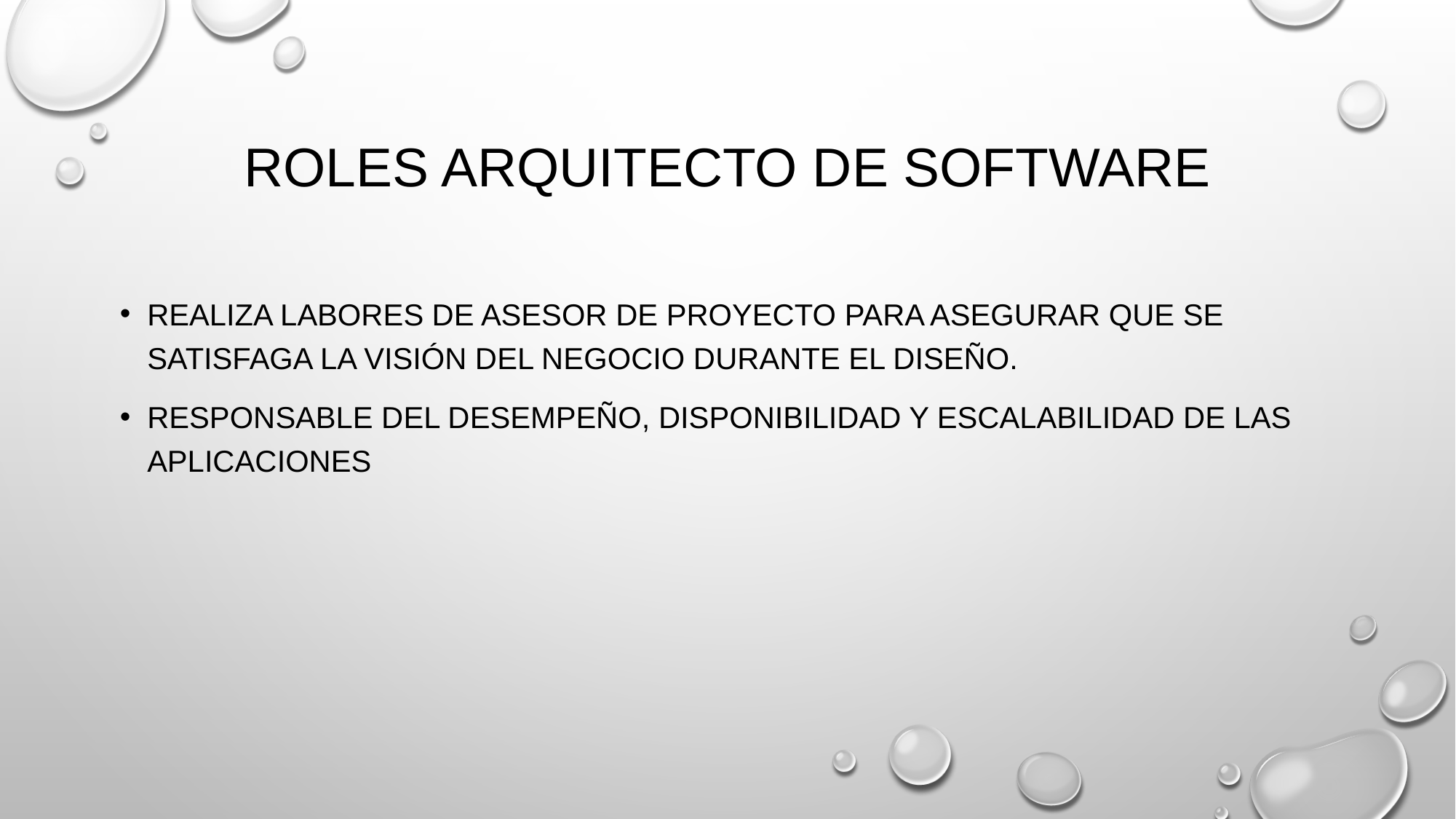

# Roles Arquitecto de Software
Realiza labores de asesor de proyecto para asegurar que se satisfaga la visión del negocio durante el diseño.
Responsable del desempeño, disponibilidad y escalabilidad de las aplicaciones